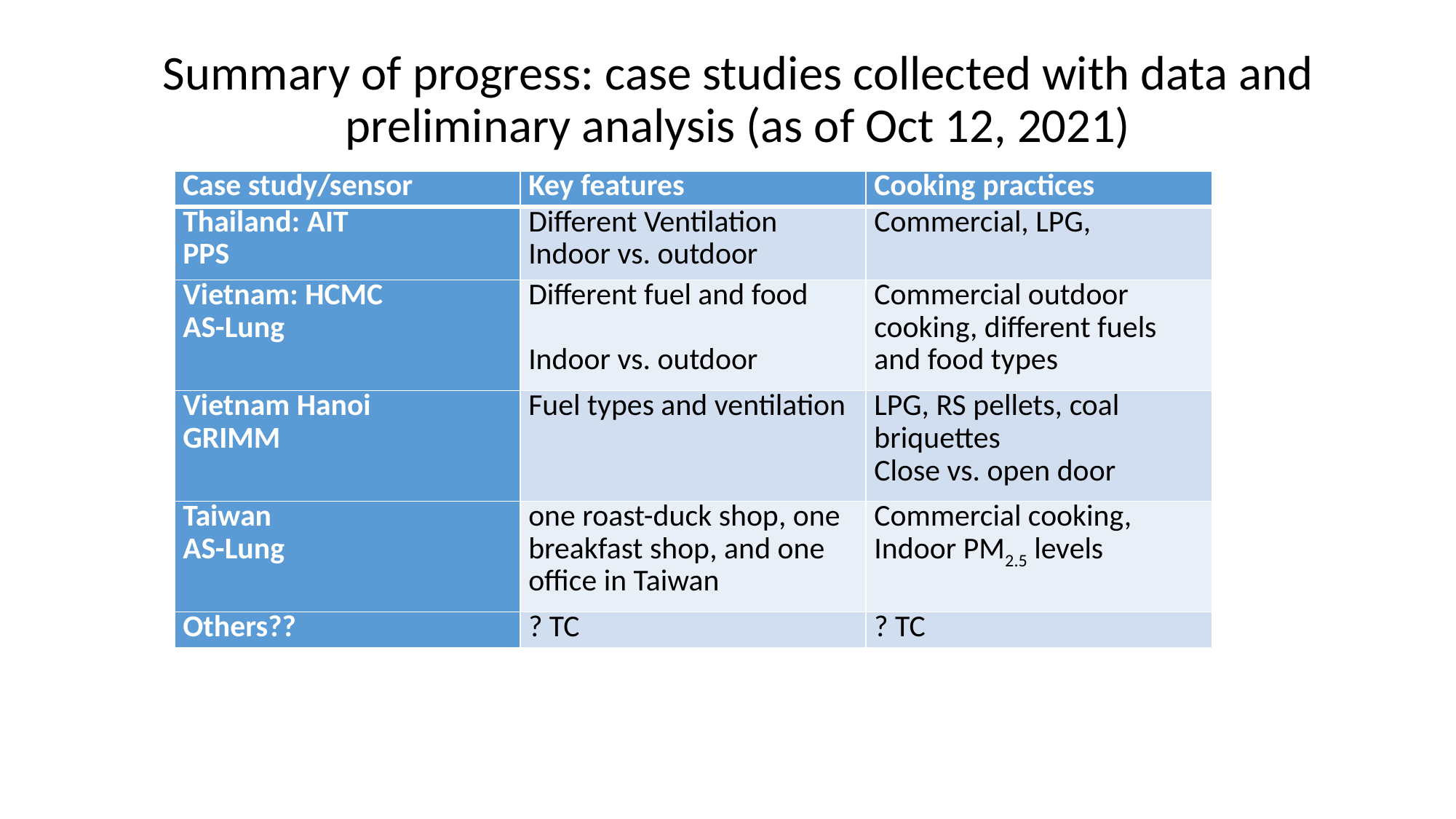

# Summary of progress: case studies collected with data and preliminary analysis (as of Oct 12, 2021)
| Case study/sensor | Key features | Cooking practices |
| --- | --- | --- |
| Thailand: AIT PPS | Different Ventilation Indoor vs. outdoor | Commercial, LPG, |
| Vietnam: HCMC AS-Lung | Different fuel and food   Indoor vs. outdoor | Commercial outdoor cooking, different fuels and food types |
| Vietnam Hanoi GRIMM | Fuel types and ventilation | LPG, RS pellets, coal briquettes Close vs. open door |
| Taiwan AS-Lung | one roast-duck shop, one breakfast shop, and one office in Taiwan | Commercial cooking, Indoor PM2.5 levels |
| Others?? | ? TC | ? TC |